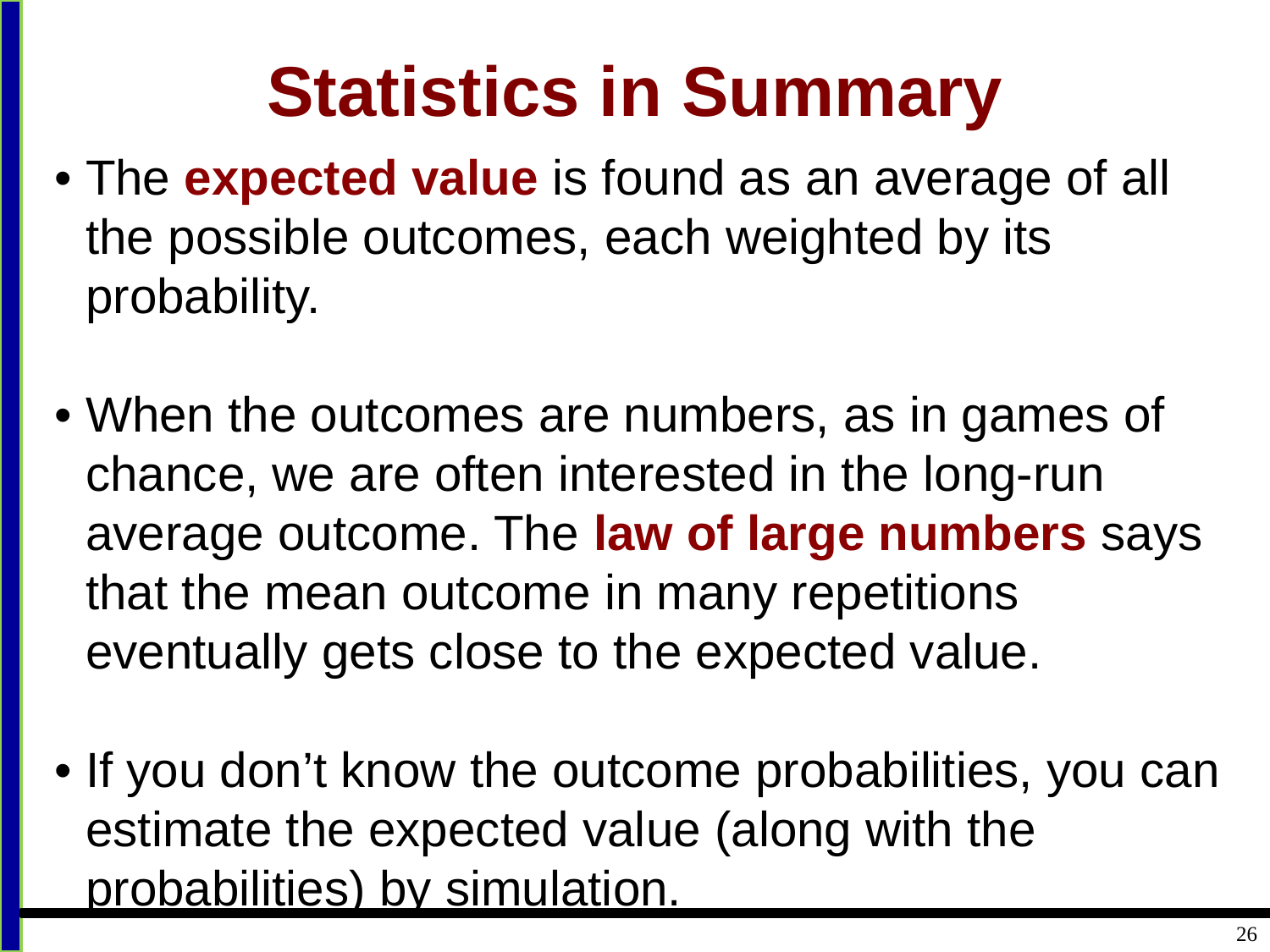

# Statistics in Summary
• The expected value is found as an average of all the possible outcomes, each weighted by its probability.

• When the outcomes are numbers, as in games of chance, we are often interested in the long-run average outcome. The law of large numbers says that the mean outcome in many repetitions eventually gets close to the expected value.

• If you don’t know the outcome probabilities, you can estimate the expected value (along with the probabilities) by simulation.